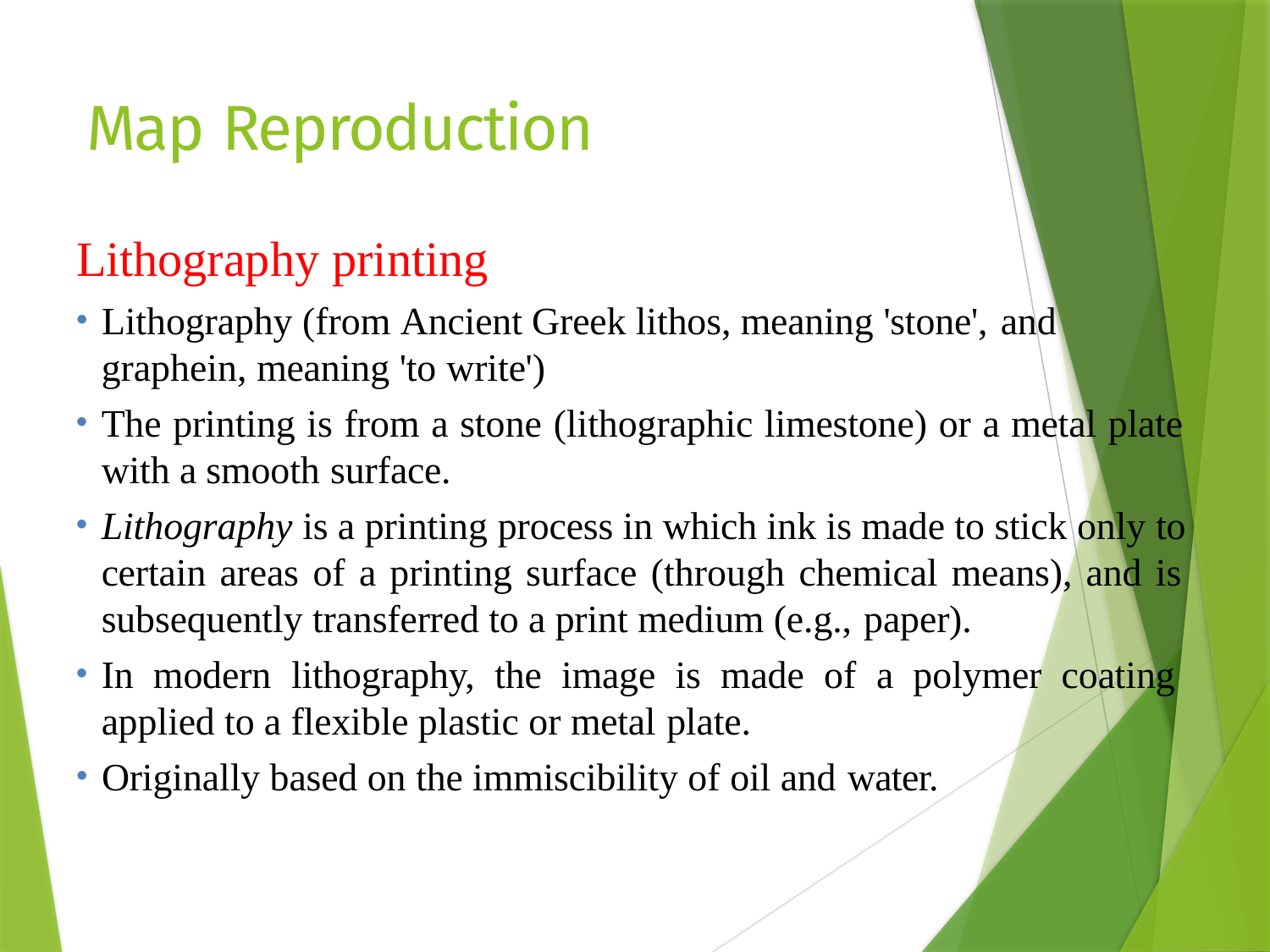

# Map Reproduction
Lithography printing
Lithography (from Ancient Greek lithos, meaning 'stone', and
graphein, meaning 'to write')
The printing is from a stone (lithographic limestone) or a metal plate  with a smooth surface.
Lithography is a printing process in which ink is made to stick only to  certain areas of a printing surface (through chemical means), and is  subsequently transferred to a print medium (e.g., paper).
In modern lithography, the image is made of a polymer coating  applied to a flexible plastic or metal plate.
Originally based on the immiscibility of oil and water.